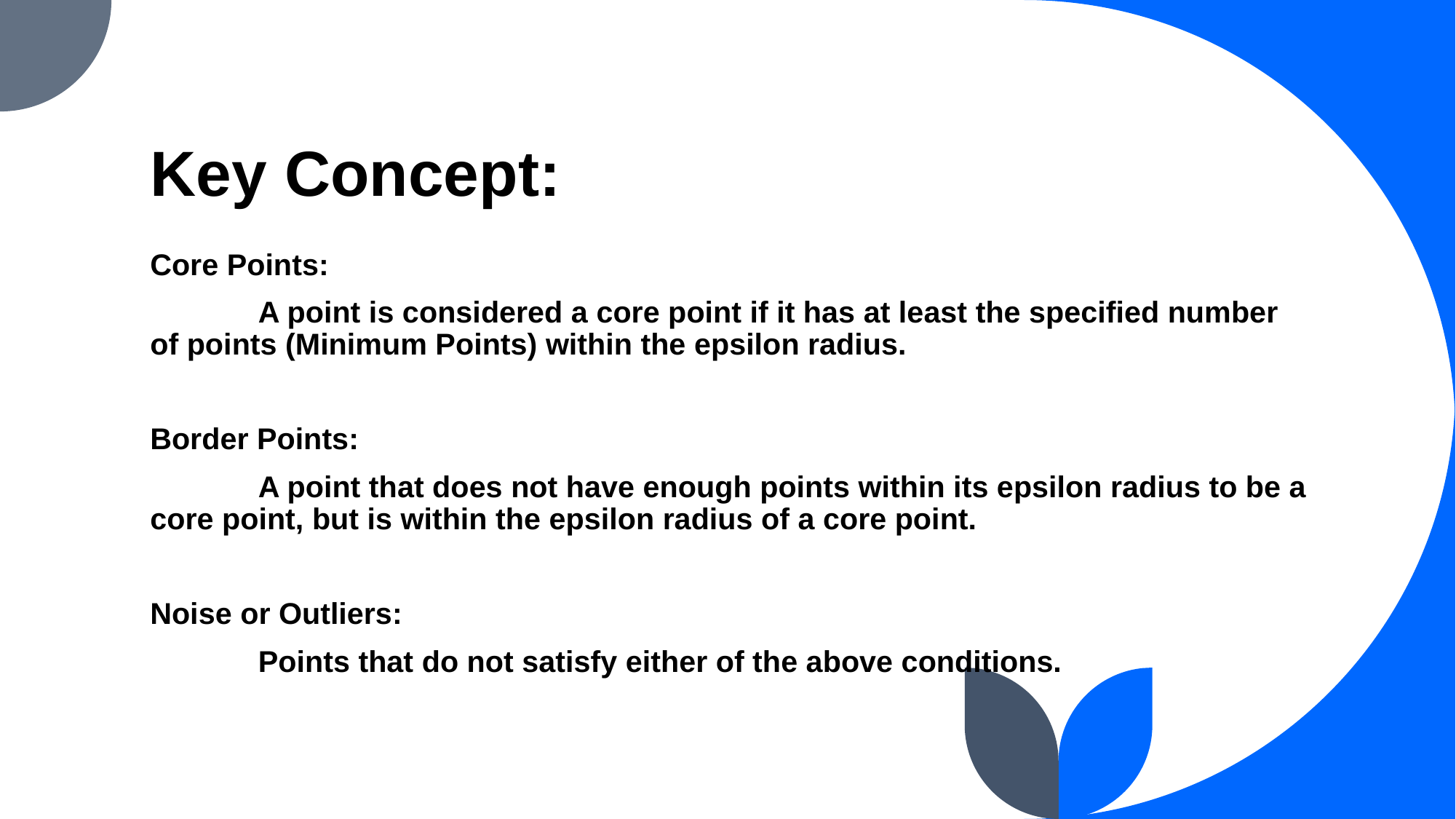

# Key Concept:
Core Points:
	A point is considered a core point if it has at least the specified number of points (Minimum Points) within the epsilon radius.

Border Points:
	A point that does not have enough points within its epsilon radius to be a core point, but is within the epsilon radius of a core point.

Noise or Outliers:
	Points that do not satisfy either of the above conditions.